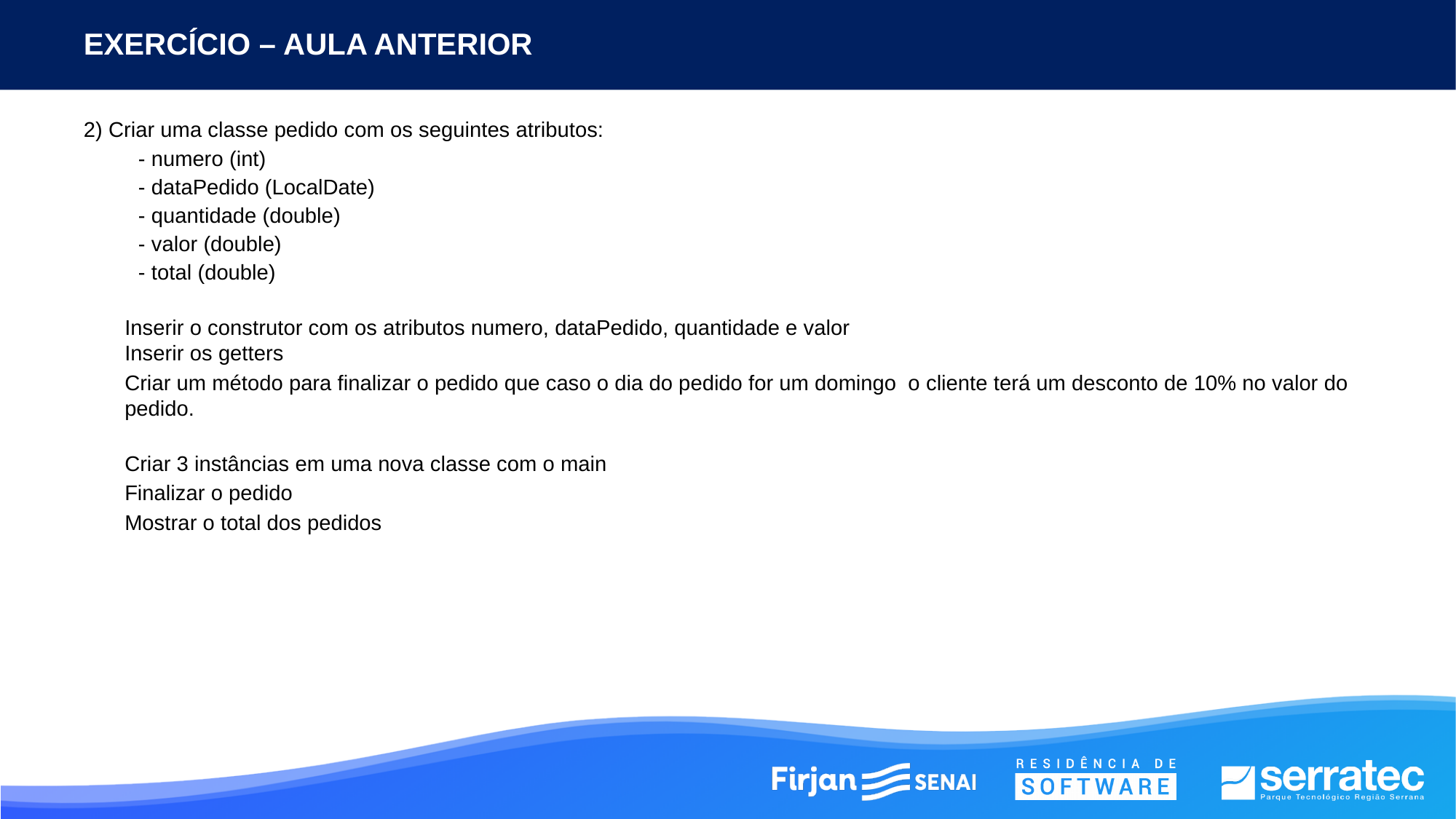

# EXERCÍCIO – AULA ANTERIOR
2) Criar uma classe pedido com os seguintes atributos:
- numero (int)
- dataPedido (LocalDate)
- quantidade (double)
- valor (double)
- total (double)
Inserir o construtor com os atributos numero, dataPedido, quantidade e valor
Inserir os getters
	Criar um método para finalizar o pedido que caso o dia do pedido for um domingo  o cliente terá um desconto de 10% no valor do pedido.
Criar 3 instâncias em uma nova classe com o main
	Finalizar o pedido
	Mostrar o total dos pedidos